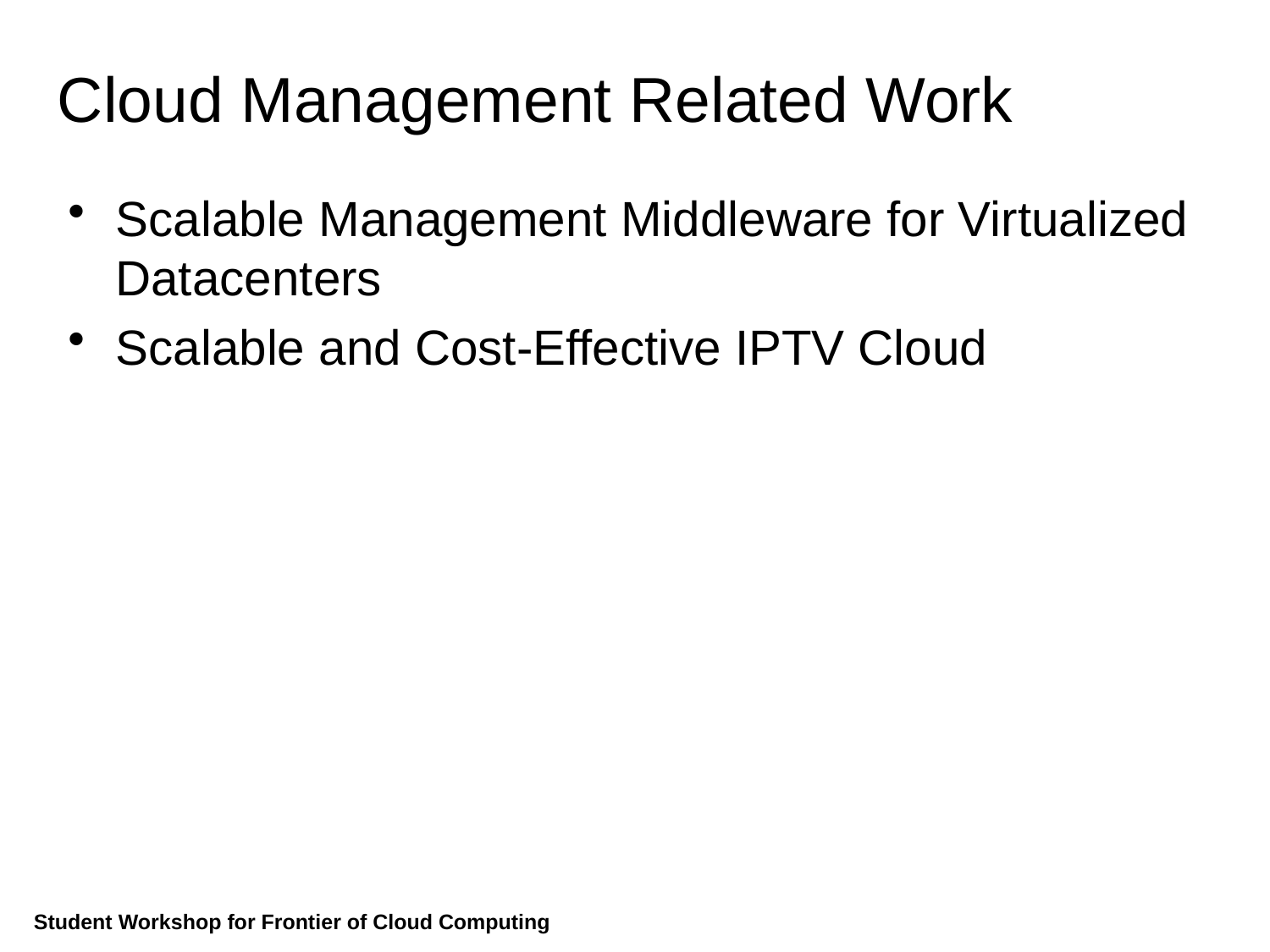

# Cloud Management Related Work
Scalable Management Middleware for Virtualized Datacenters
Scalable and Cost-Effective IPTV Cloud

Student Workshop for Frontier of Cloud Computing